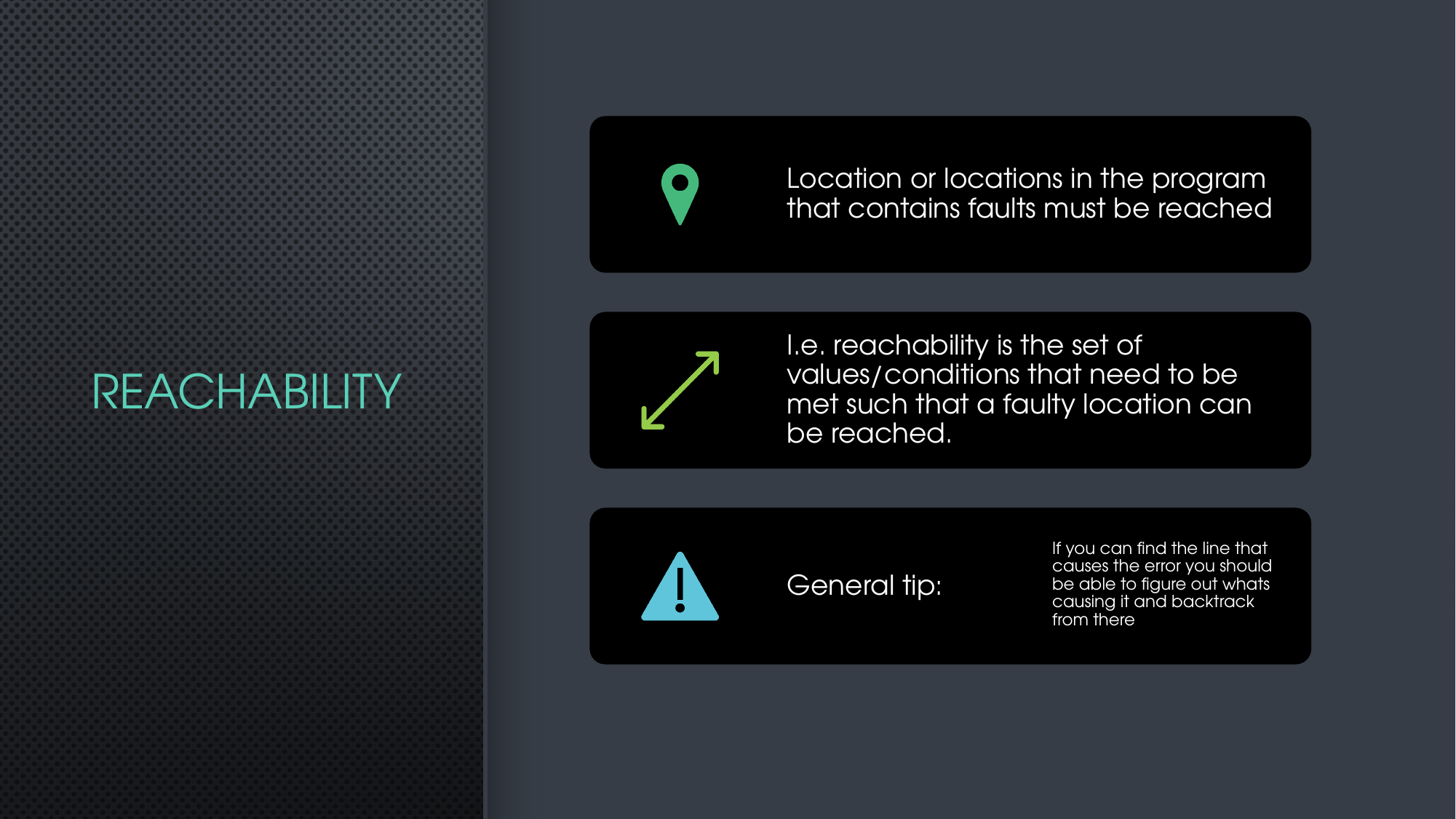

Location or locations in the program that contains faults must be reached
I.e. reachability is the set of values/conditions that need to be met such that a faulty location can be reached.
General tip:
If you can find the line that causes the error you should be able to figure out whats causing it and backtrack from there
# Reachability